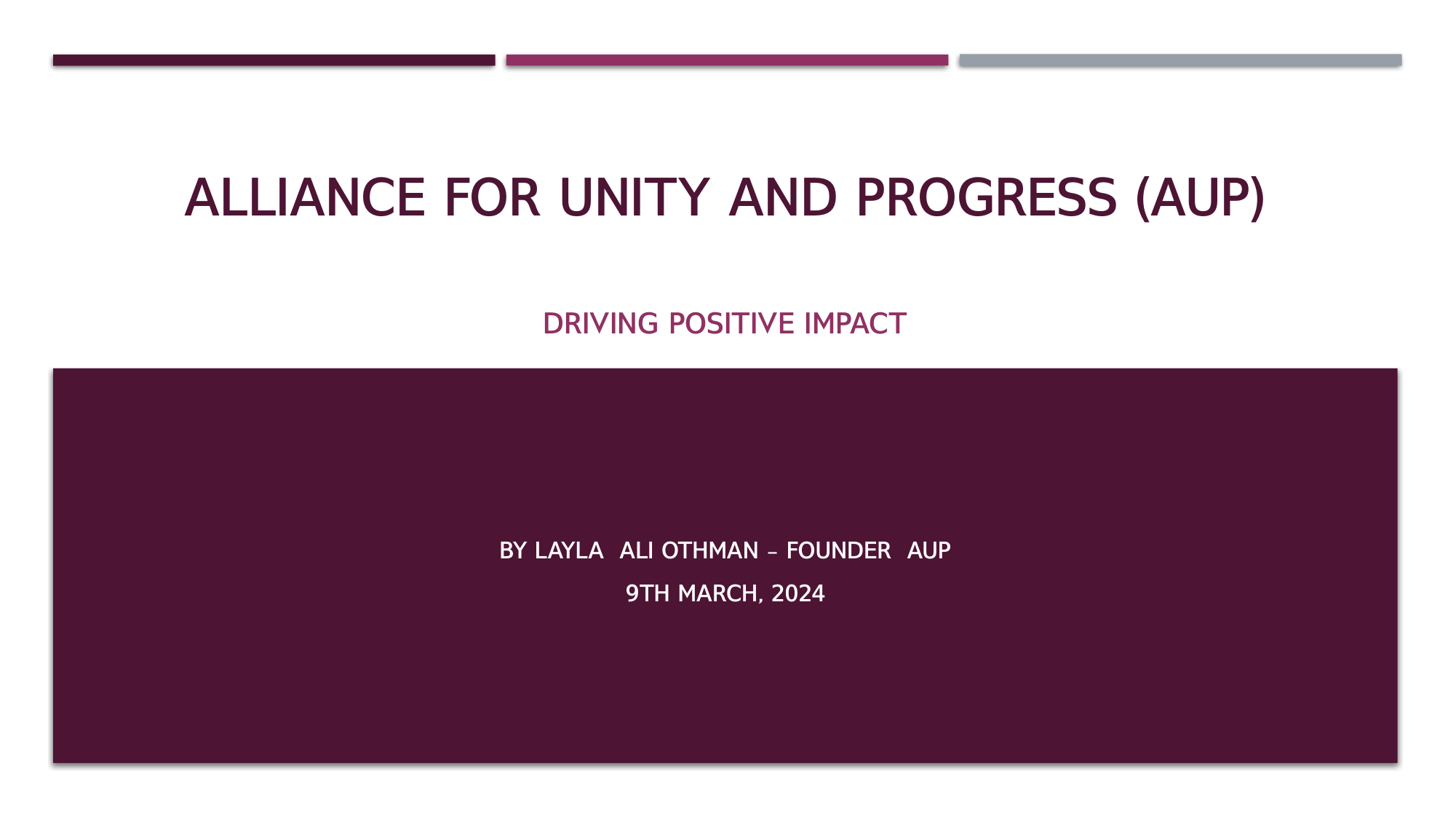

# ALLIANCE FOR UNITY AND PROGRESS (AUP)
DRIVING POSITIVE IMPACT

BY LAYLA  ALI OTHMAN – FOUNDER  AUP
9TH MARCH, 2024